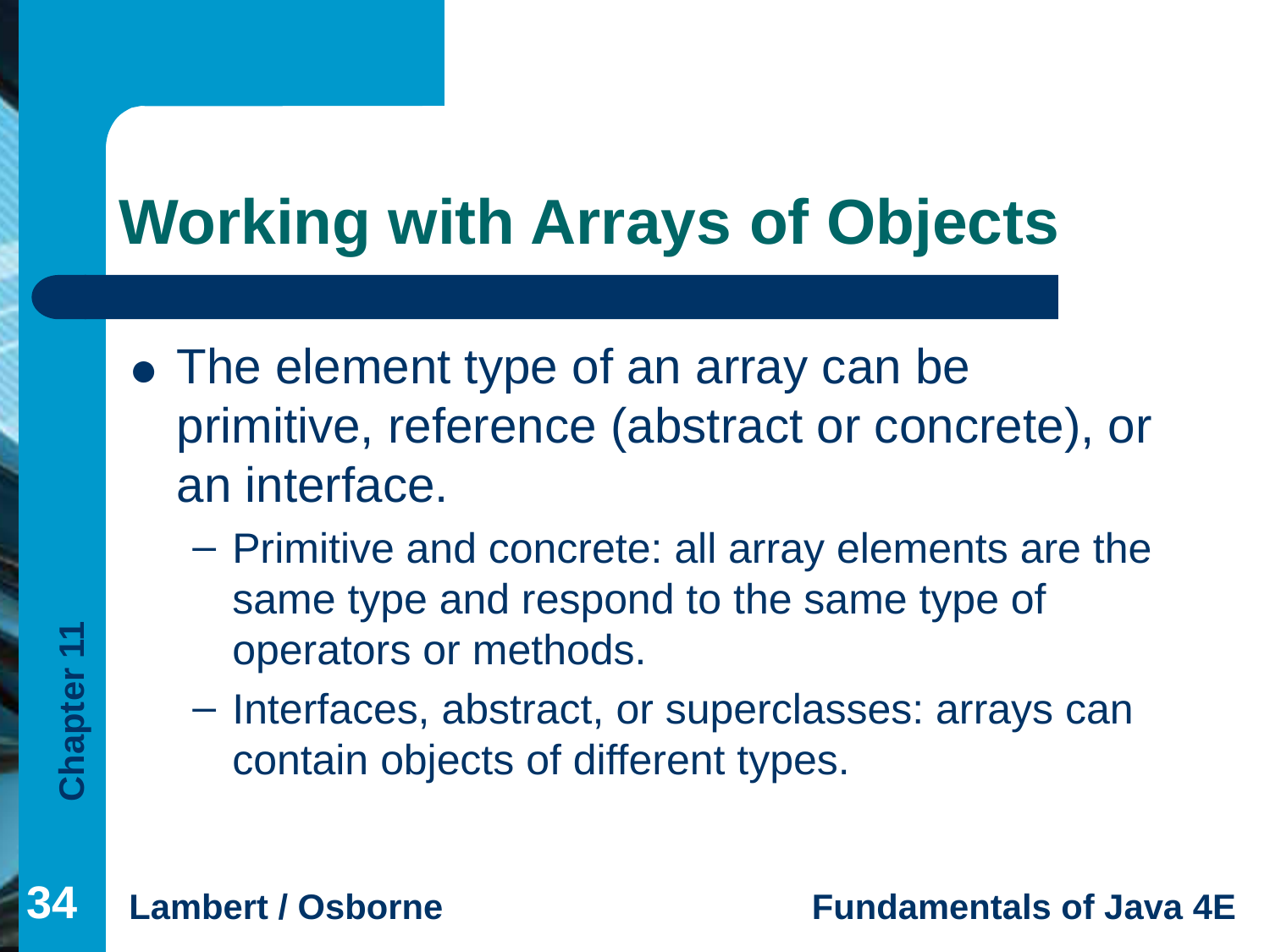

# Working with Arrays of Objects
The element type of an array can be primitive, reference (abstract or concrete), or an interface.
Primitive and concrete: all array elements are the same type and respond to the same type of operators or methods.
Interfaces, abstract, or superclasses: arrays can contain objects of different types.
34